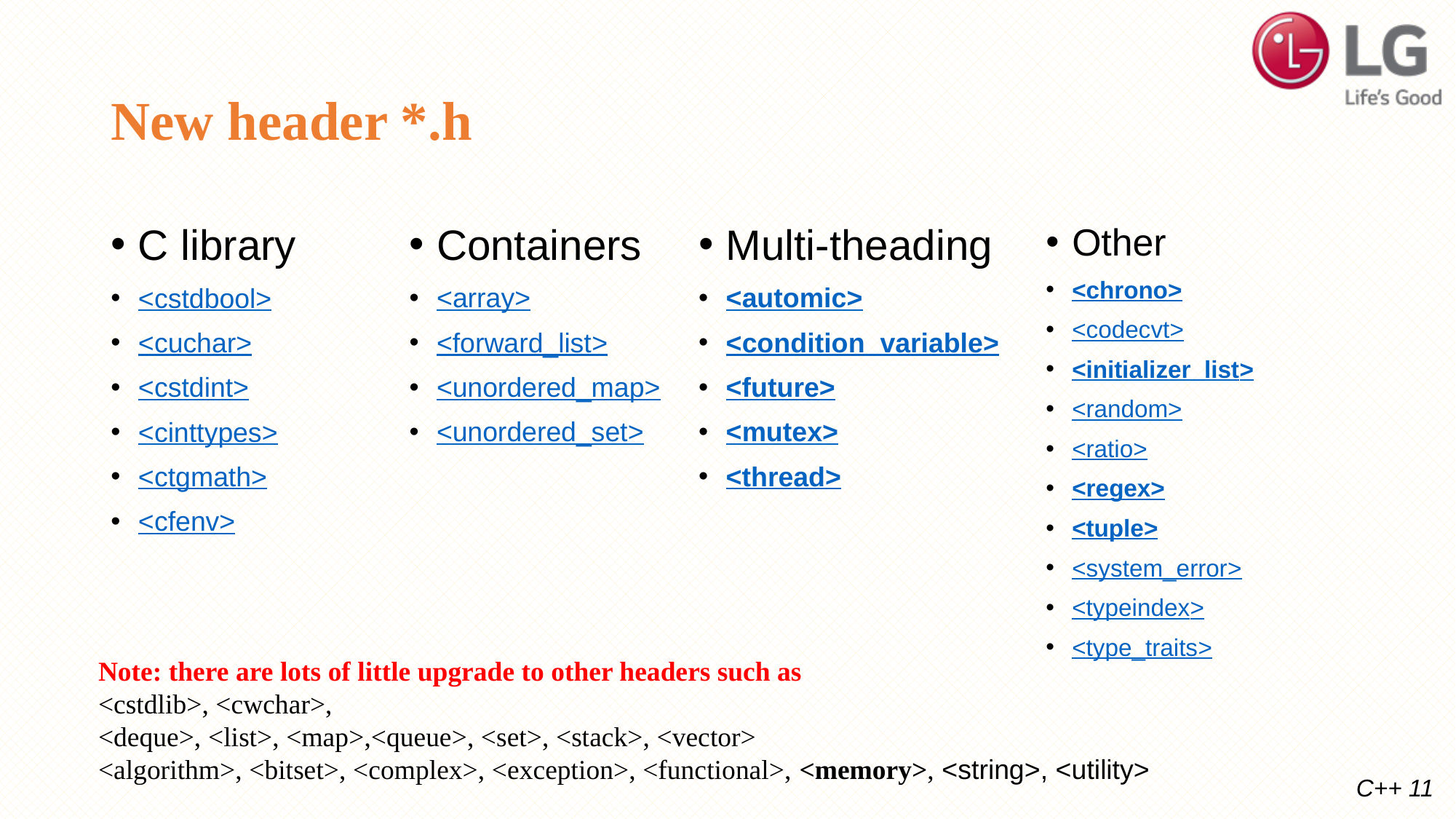

# New header *.h
Other
<chrono>
<codecvt>
<initializer_list>
<random>
<ratio>
<regex>
<tuple>
<system_error>
<typeindex>
<type_traits>

C library
<cstdbool>
<cuchar>
<cstdint>
<cinttypes>
<ctgmath>
<cfenv>

Containers
<array>
<forward_list>
<unordered_map>
<unordered_set>

Multi-theading
<automic>
<condition_variable>
<future>
<mutex>
<thread>

Note: there are lots of little upgrade to other headers such as
<cstdlib>, <cwchar>,
<deque>, <list>, <map>,<queue>, <set>, <stack>, <vector>
<algorithm>, <bitset>, <complex>, <exception>, <functional>, <memory>, <string>, <utility>